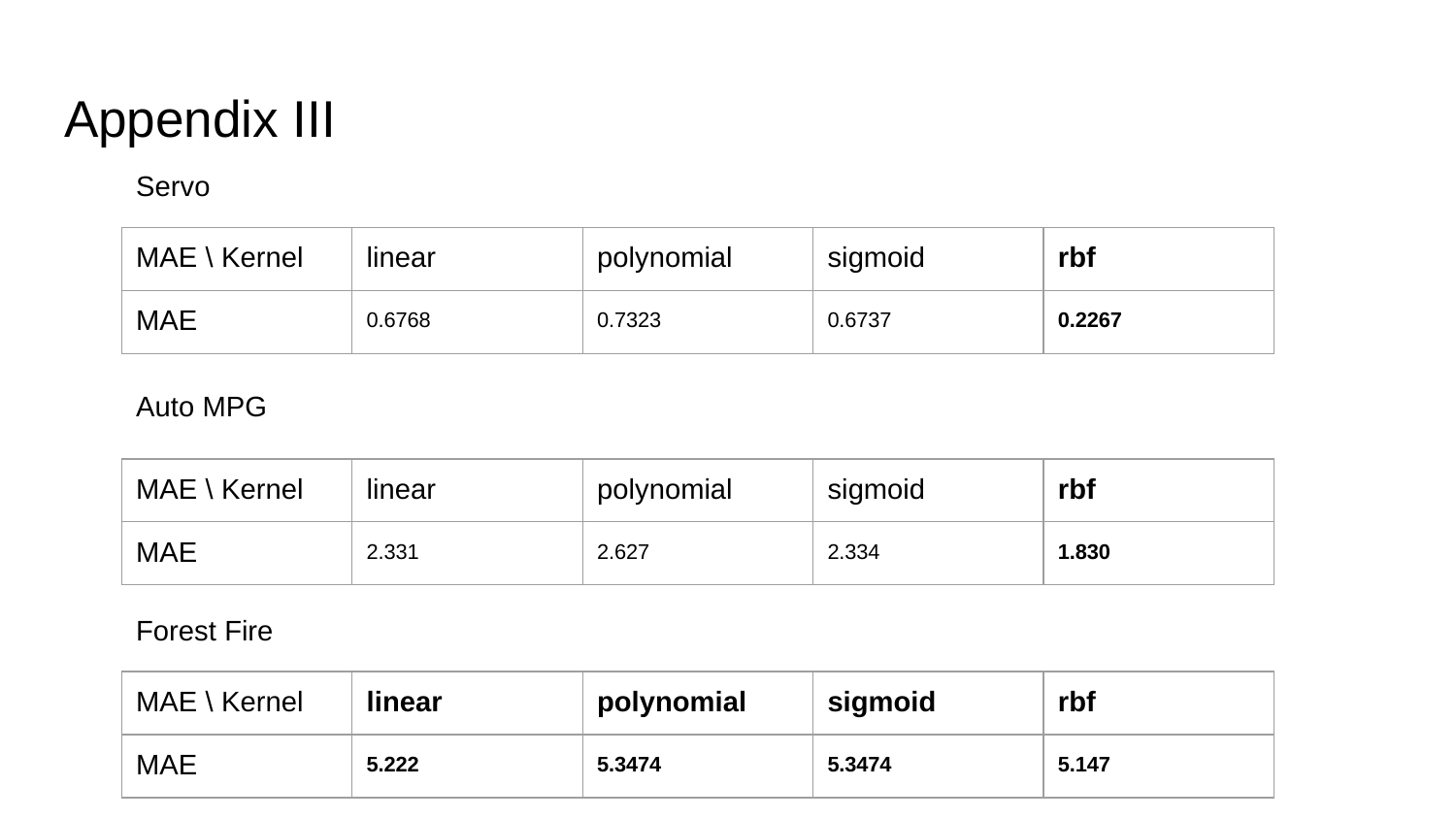

# Appendix III
Servo
| MAE \ Kernel | linear | polynomial | sigmoid | rbf |
| --- | --- | --- | --- | --- |
| MAE | 0.6768 | 0.7323 | 0.6737 | 0.2267 |
Auto MPG
| MAE \ Kernel | linear | polynomial | sigmoid | rbf |
| --- | --- | --- | --- | --- |
| MAE | 2.331 | 2.627 | 2.334 | 1.830 |
Forest Fire
| MAE \ Kernel | linear | polynomial | sigmoid | rbf |
| --- | --- | --- | --- | --- |
| MAE | 5.222 | 5.3474 | 5.3474 | 5.147 |